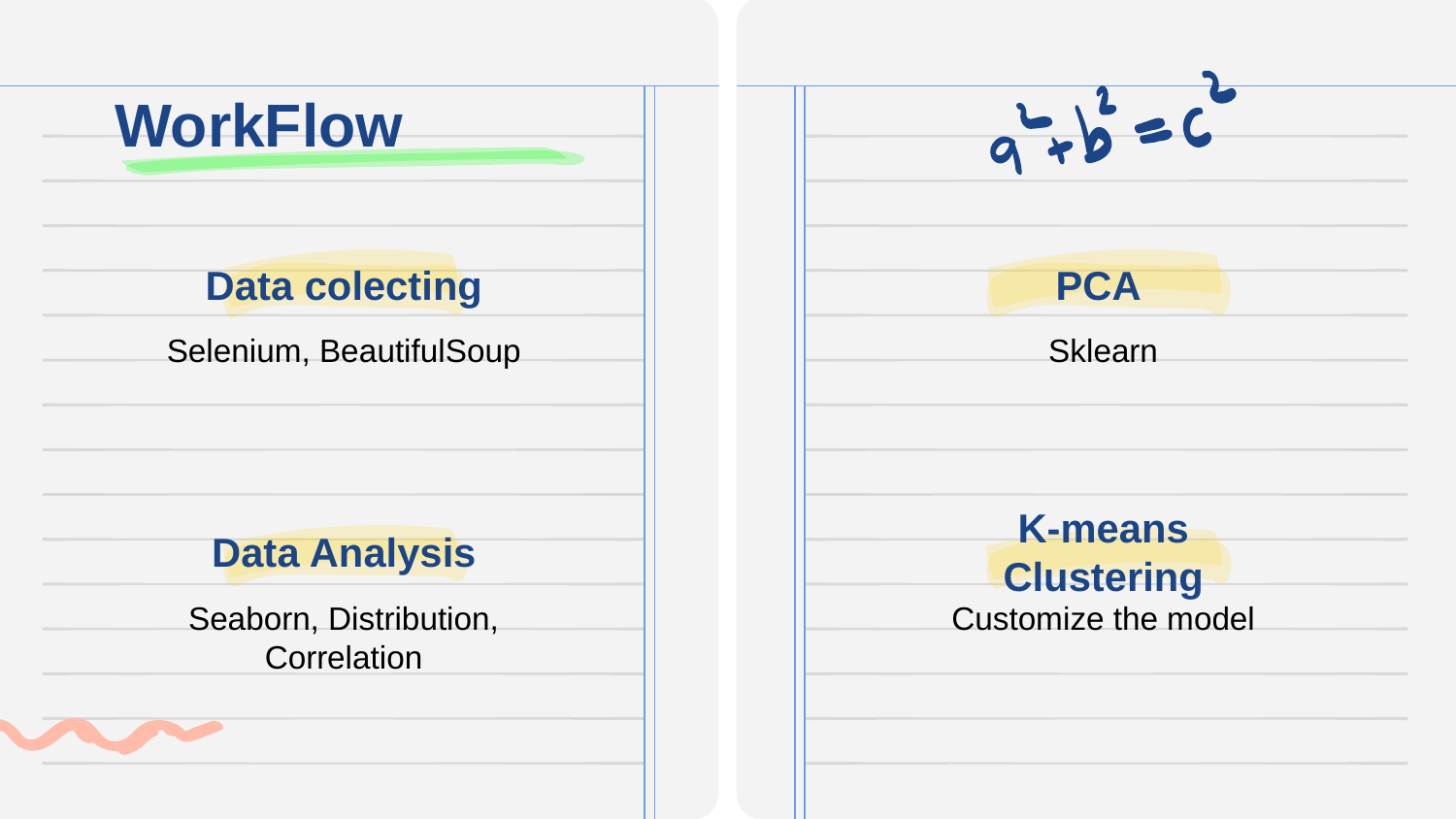

# WorkFlow

Data colecting
PCA
Selenium, BeautifulSoup
Sklearn

Data Analysis
K-means Clustering
Seaborn, Distribution, Correlation

Customize the model